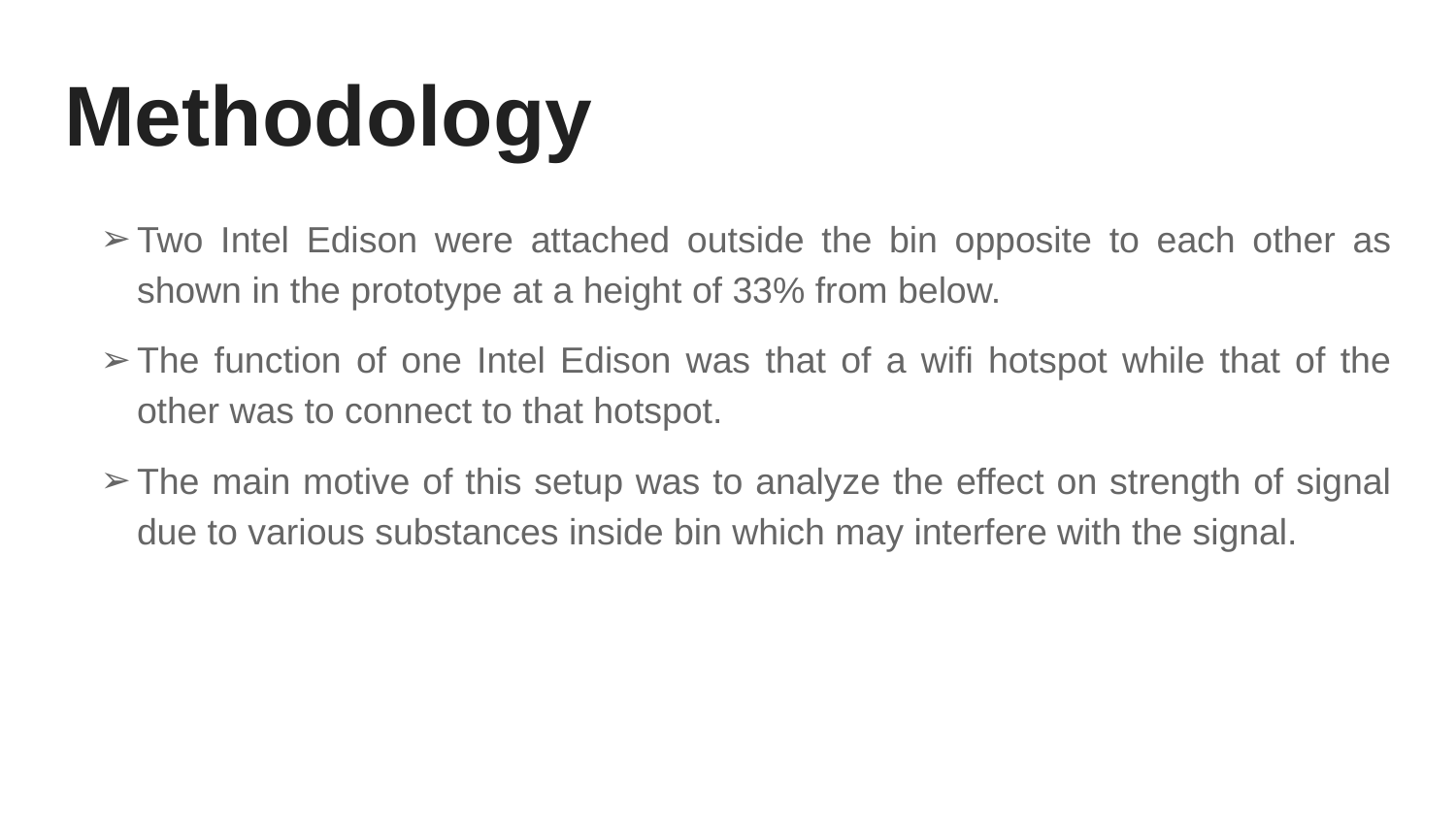

# Methodology
Two Intel Edison were attached outside the bin opposite to each other as shown in the prototype at a height of 33% from below.
The function of one Intel Edison was that of a wifi hotspot while that of the other was to connect to that hotspot.
The main motive of this setup was to analyze the effect on strength of signal due to various substances inside bin which may interfere with the signal.